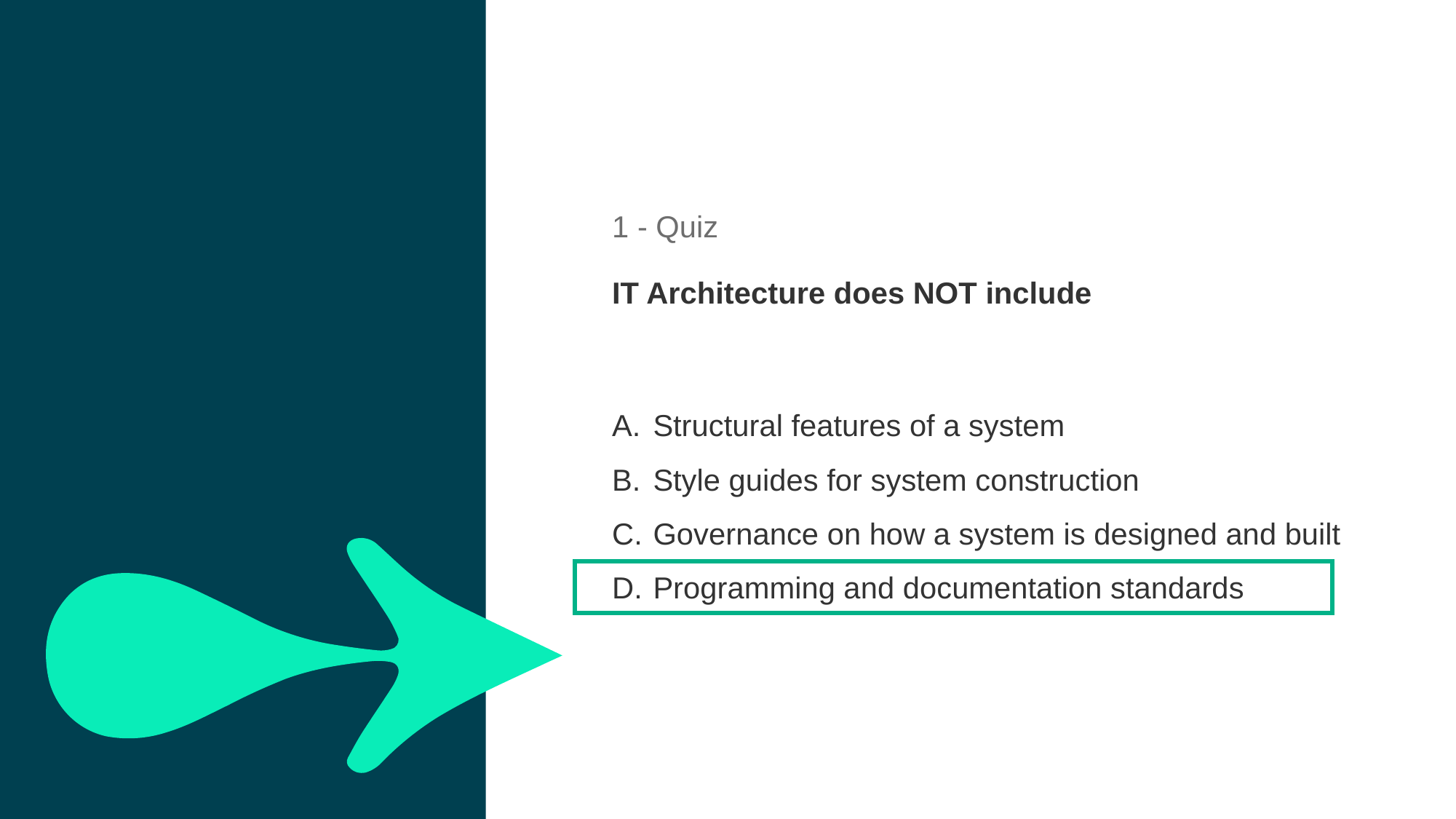

1 - Quiz
IT Architecture does NOT include
20sec
Structural features of a system
Style guides for system construction
Governance on how a system is designed and built
Programming and documentation standards